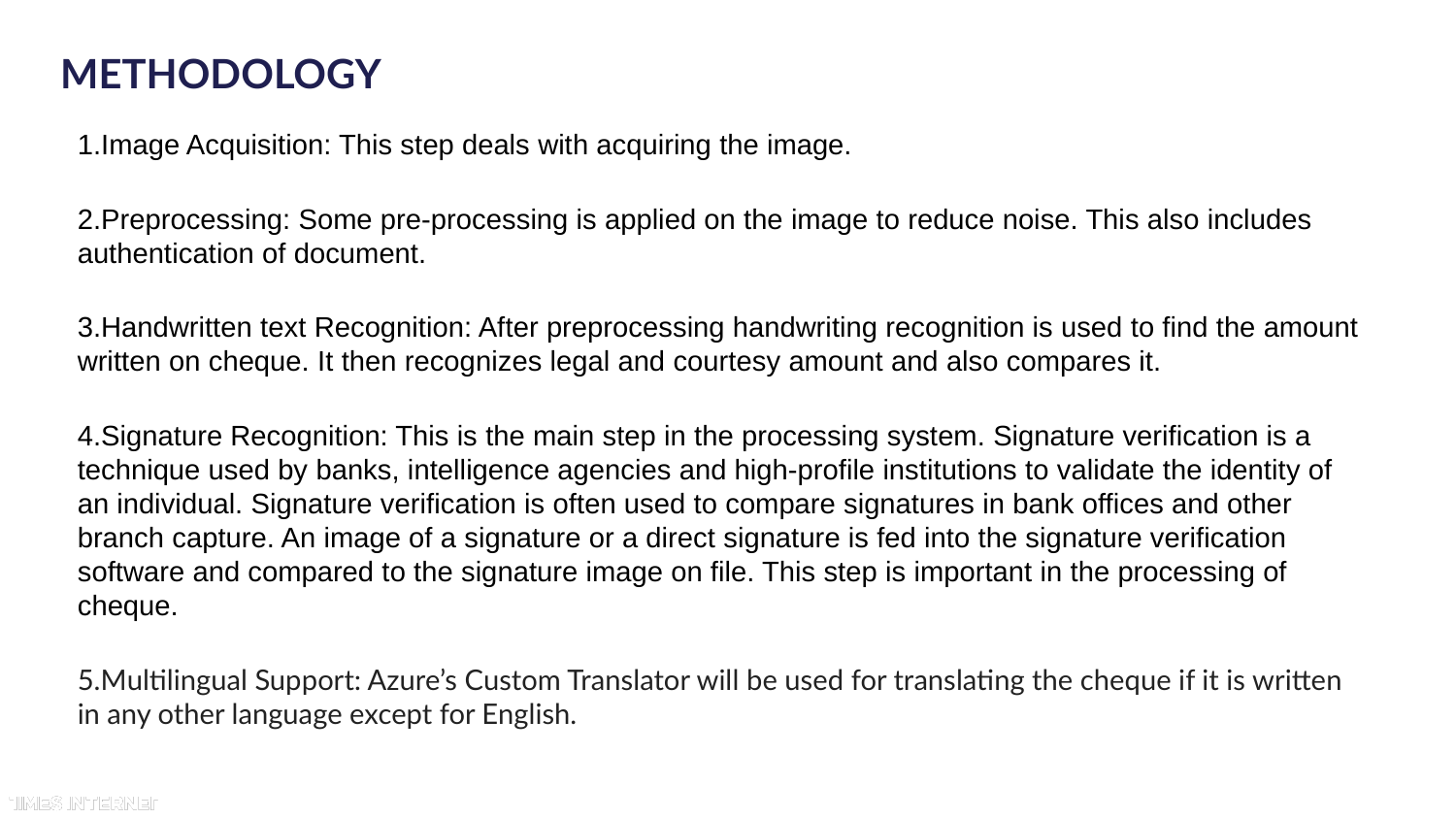

# METHODOLOGY
1.Image Acquisition: This step deals with acquiring the image.
2.Preprocessing: Some pre-processing is applied on the image to reduce noise. This also includes authentication of document.
3.Handwritten text Recognition: After preprocessing handwriting recognition is used to find the amount written on cheque. It then recognizes legal and courtesy amount and also compares it.
4.Signature Recognition: This is the main step in the processing system. Signature verification is a technique used by banks, intelligence agencies and high-profile institutions to validate the identity of an individual. Signature verification is often used to compare signatures in bank offices and other branch capture. An image of a signature or a direct signature is fed into the signature verification software and compared to the signature image on file. This step is important in the processing of cheque.
5.Multilingual Support: Azure’s Custom Translator will be used for translating the cheque if it is written in any other language except for English.